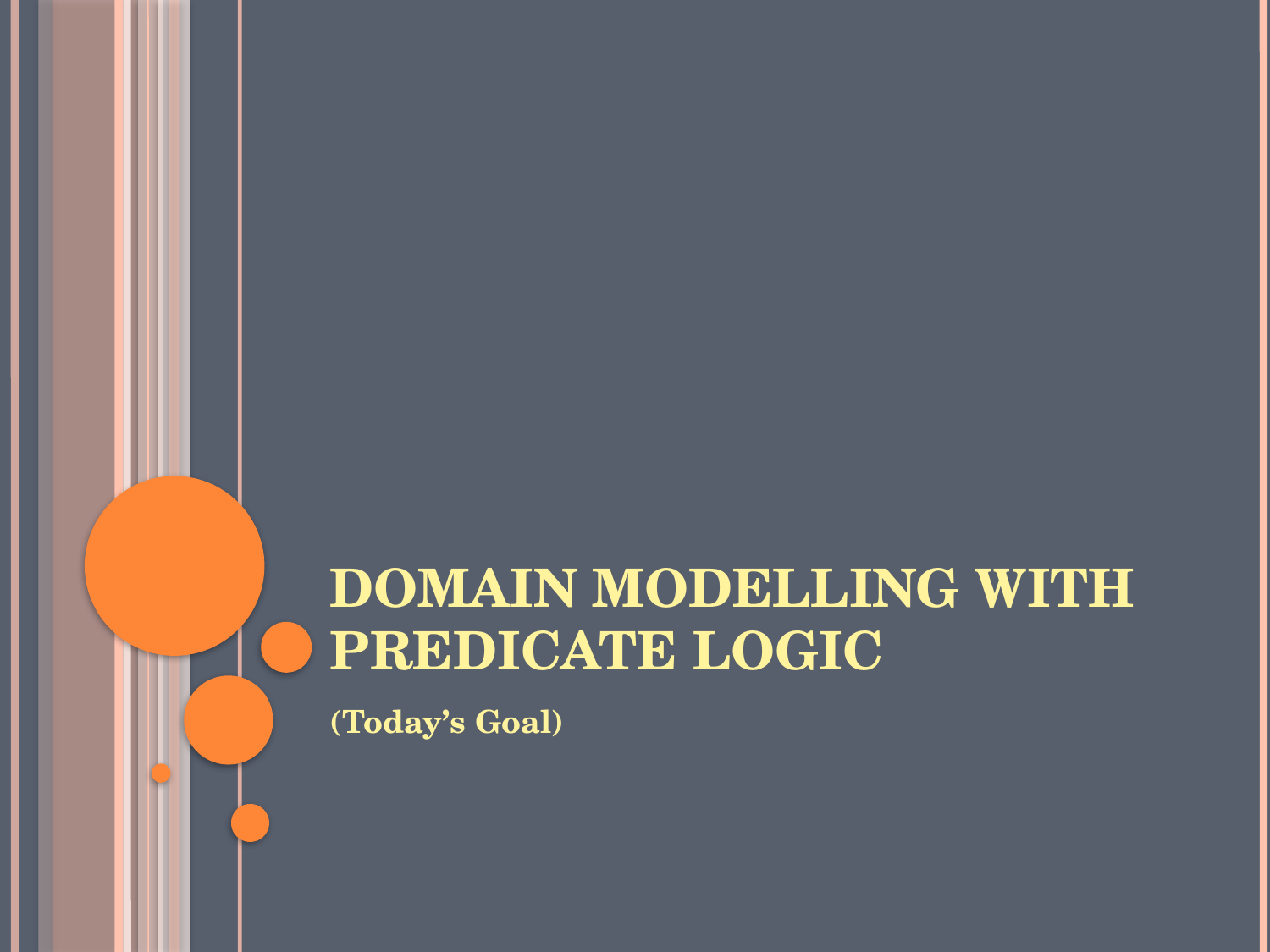

# Domain Modelling with Predicate Logic
(Today’s Goal)